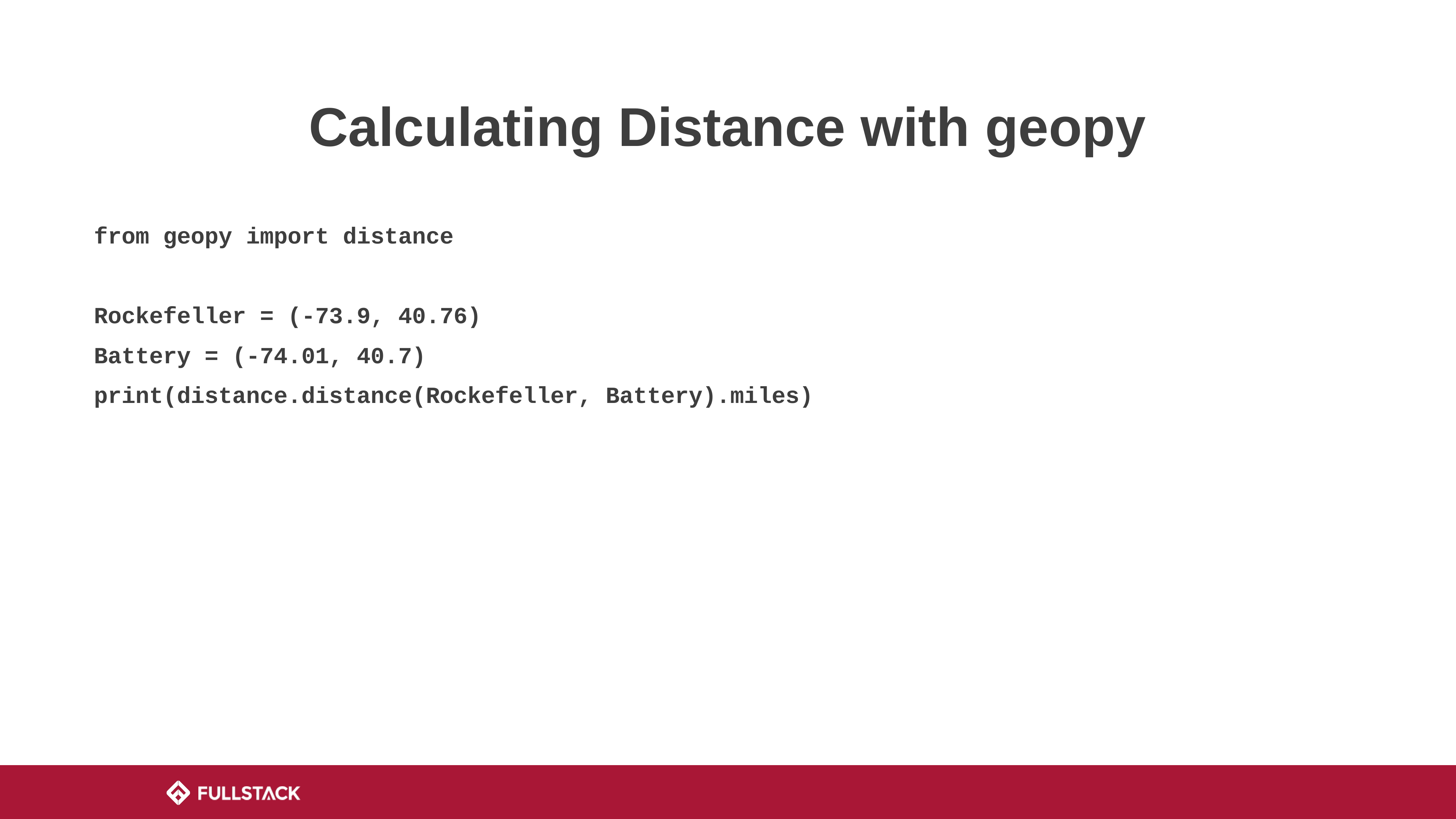

# Calculating Distance with geopy
from geopy import distance

Rockefeller = (-73.9, 40.76)
Battery = (-74.01, 40.7)
print(distance.distance(Rockefeller, Battery).miles)